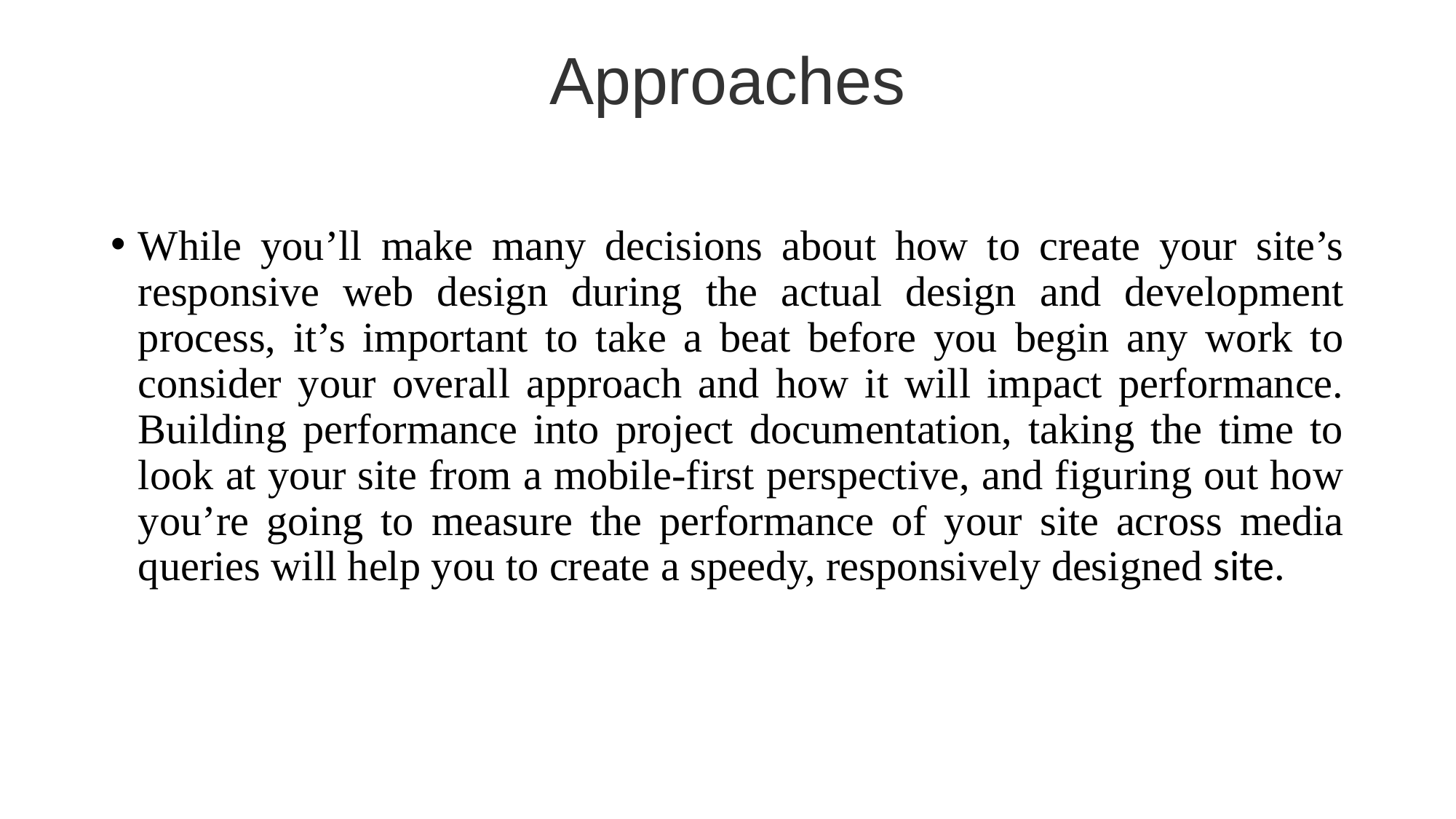

# Approaches
While you’ll make many decisions about how to create your site’s responsive web design during the actual design and development process, it’s important to take a beat before you begin any work to consider your overall approach and how it will impact performance. Building performance into project documentation, taking the time to look at your site from a mobile-first perspective, and figuring out how you’re going to measure the performance of your site across media queries will help you to create a speedy, responsively designed site.